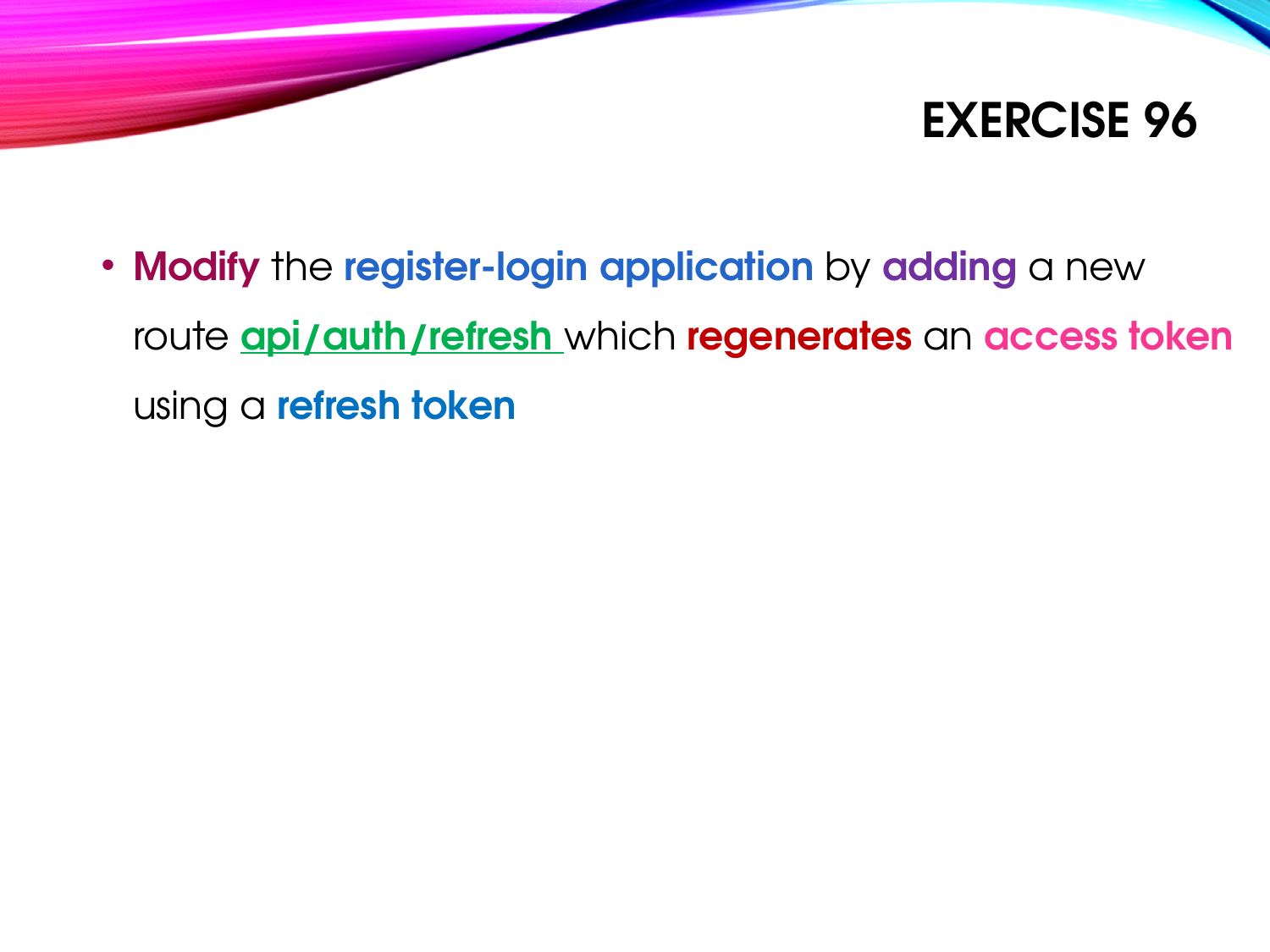

# Exercise 96
Modify the register-login application by adding a new route api/auth/refresh which regenerates an access token using a refresh token